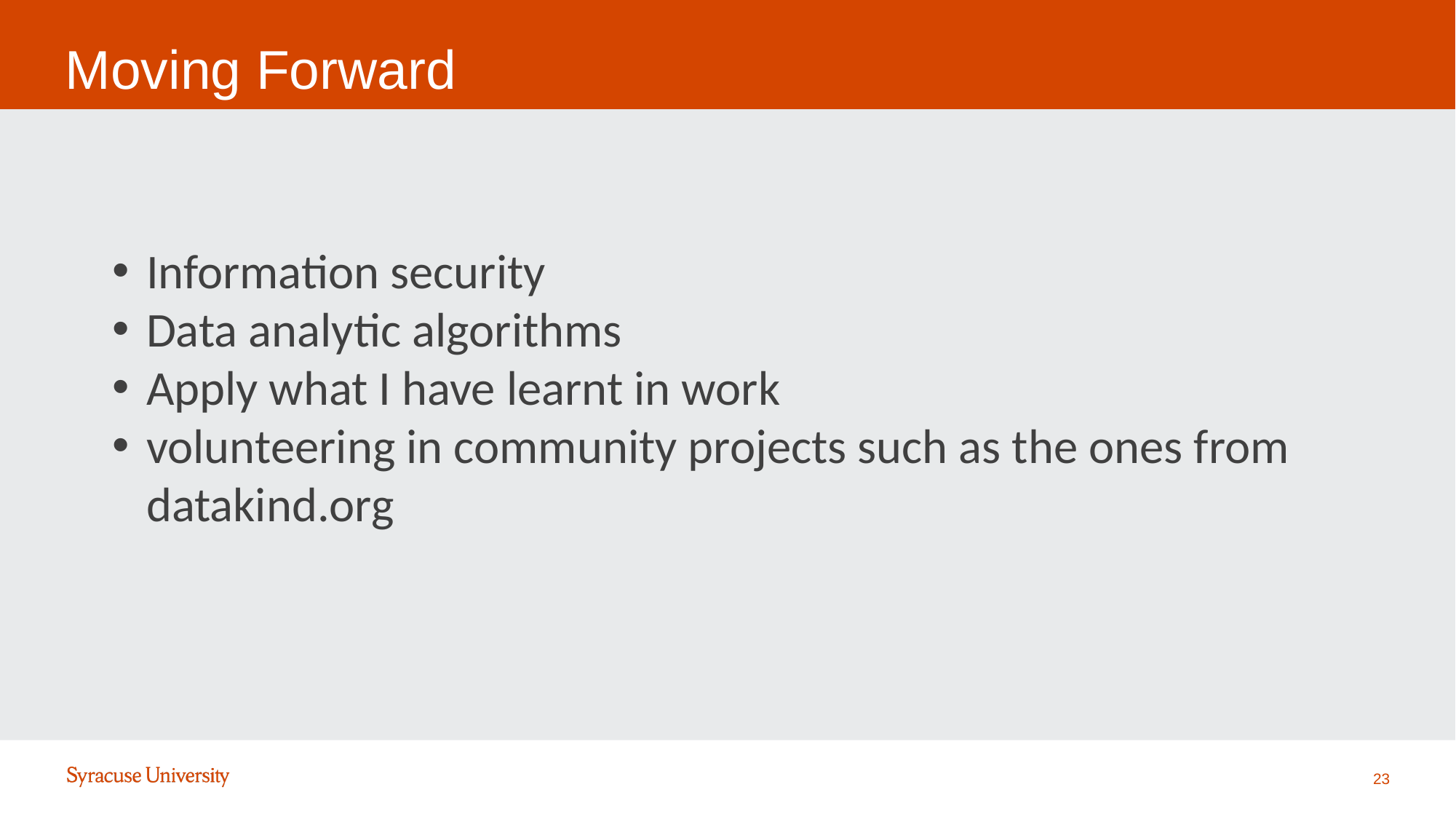

Moving Forward
Information security
Data analytic algorithms
Apply what I have learnt in work
volunteering in community projects such as the ones from datakind.org
23